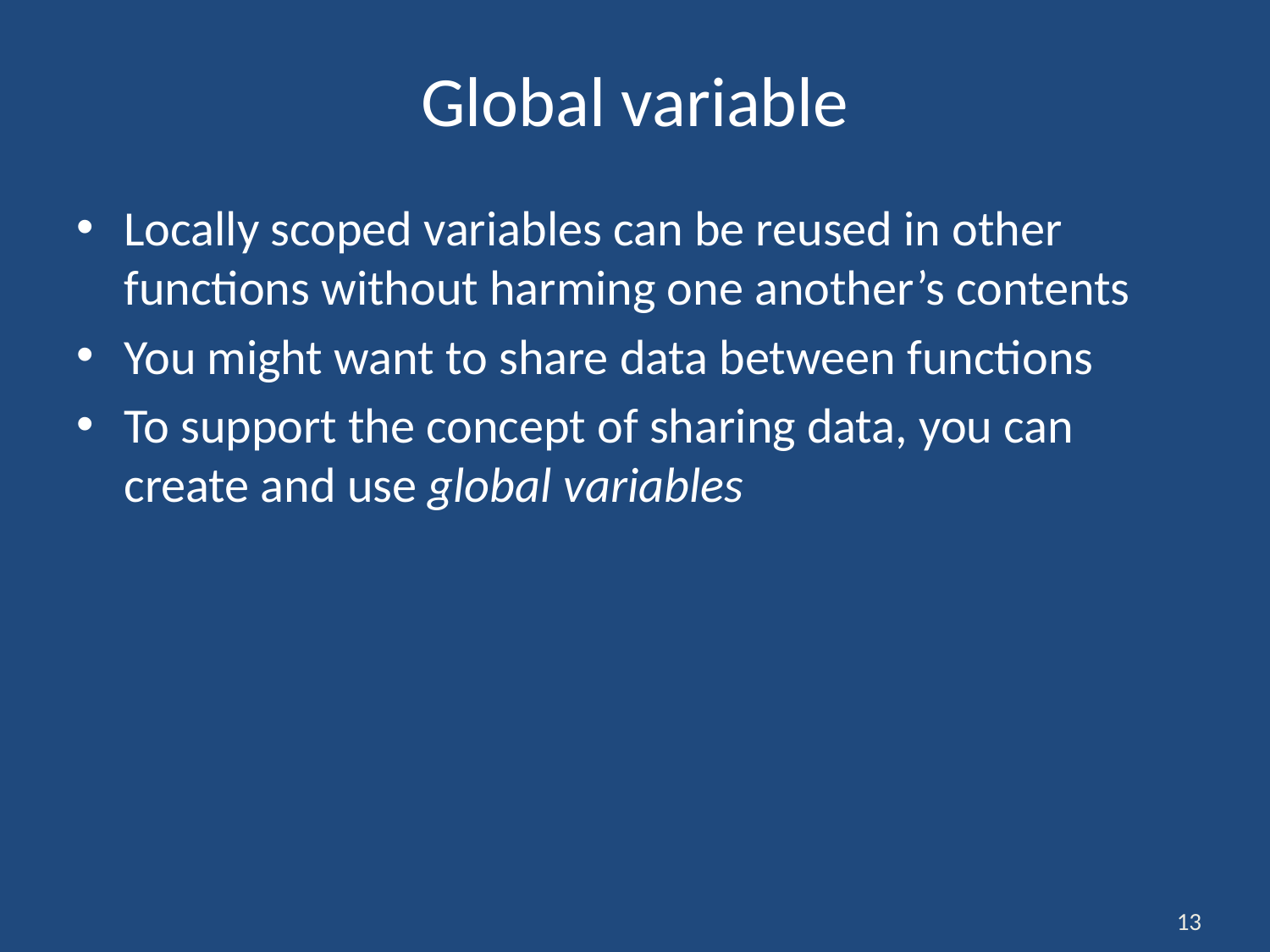

# Global variable
Locally scoped variables can be reused in other functions without harming one another’s contents
You might want to share data between functions
To support the concept of sharing data, you can create and use global variables